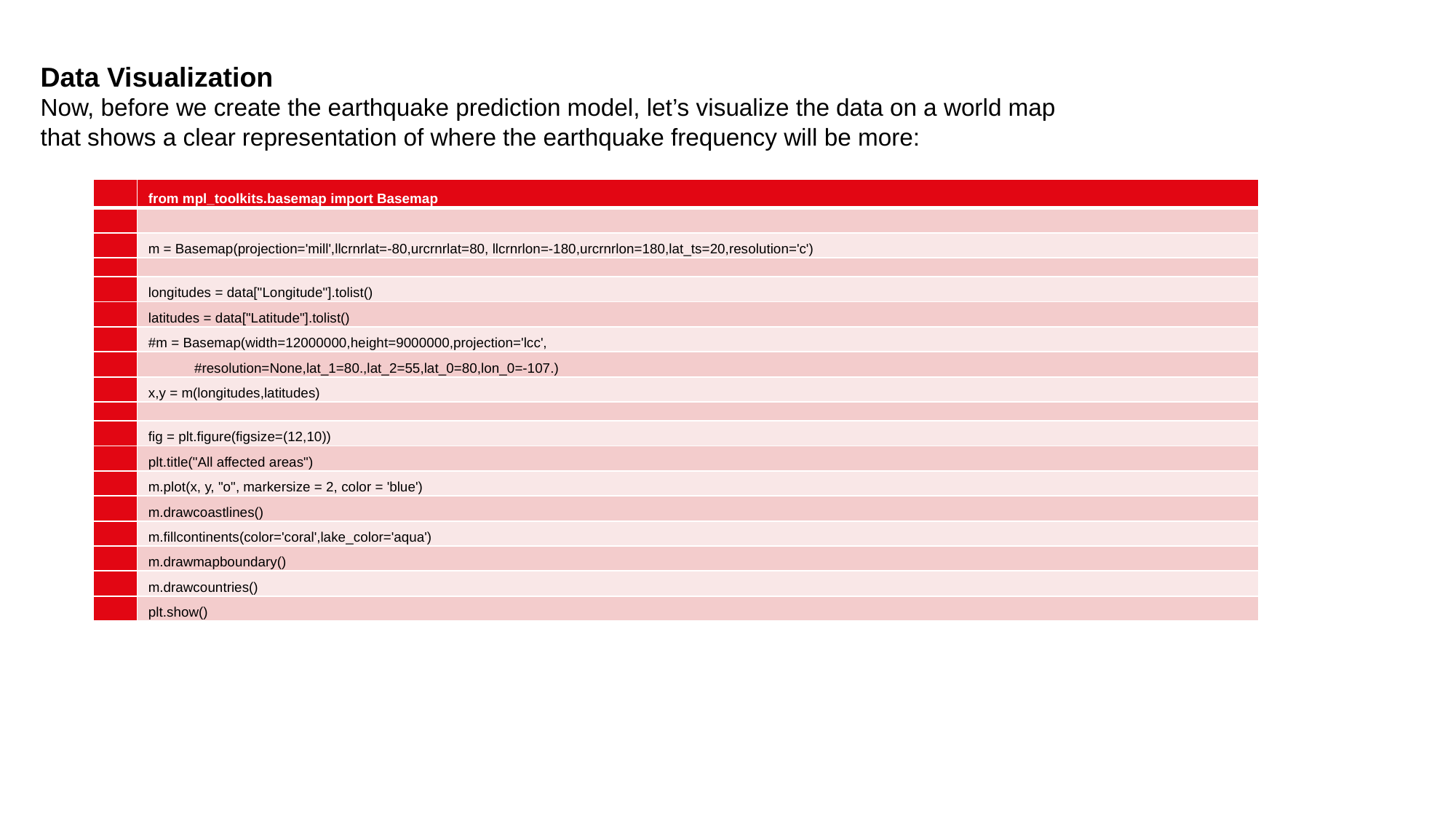

Data Visualization
Now, before we create the earthquake prediction model, let’s visualize the data on a world map
that shows a clear representation of where the earthquake frequency will be more:
|  | from mpl\_toolkits.basemap import Basemap |
| --- | --- |
|  |  |
|  | m = Basemap(projection='mill',llcrnrlat=-80,urcrnrlat=80, llcrnrlon=-180,urcrnrlon=180,lat\_ts=20,resolution='c') |
|  |  |
|  | longitudes = data["Longitude"].tolist() |
|  | latitudes = data["Latitude"].tolist() |
|  | #m = Basemap(width=12000000,height=9000000,projection='lcc', |
|  | #resolution=None,lat\_1=80.,lat\_2=55,lat\_0=80,lon\_0=-107.) |
|  | x,y = m(longitudes,latitudes) |
|  |  |
|  | fig = plt.figure(figsize=(12,10)) |
|  | plt.title("All affected areas") |
|  | m.plot(x, y, "o", markersize = 2, color = 'blue') |
|  | m.drawcoastlines() |
|  | m.fillcontinents(color='coral',lake\_color='aqua') |
|  | m.drawmapboundary() |
|  | m.drawcountries() |
|  | plt.show() |